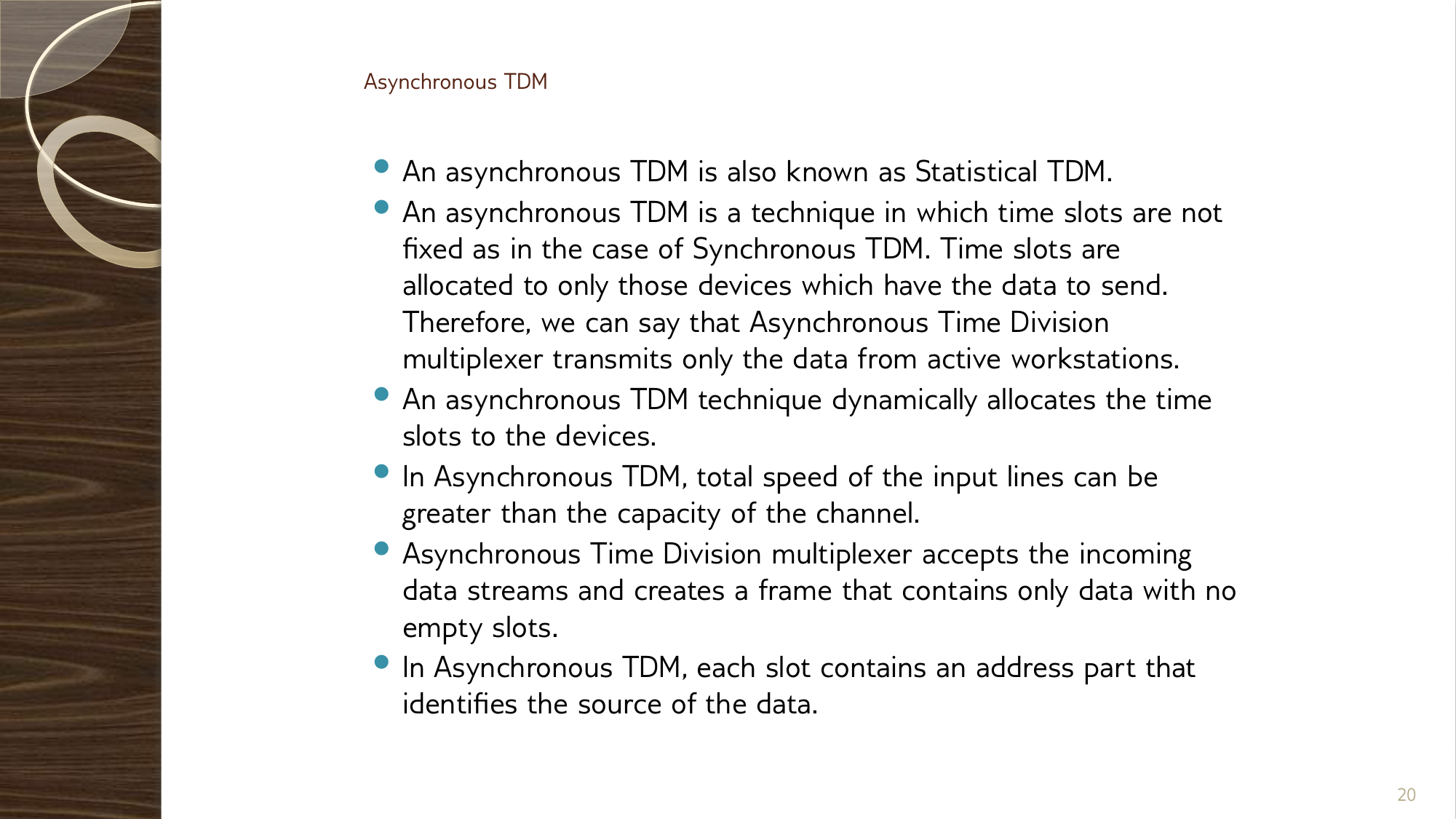

# Asynchronous TDM
An asynchronous TDM is also known as Statistical TDM.
An asynchronous TDM is a technique in which time slots are not fixed as in the case of Synchronous TDM. Time slots are allocated to only those devices which have the data to send. Therefore, we can say that Asynchronous Time Division multiplexer transmits only the data from active workstations.
An asynchronous TDM technique dynamically allocates the time slots to the devices.
In Asynchronous TDM, total speed of the input lines can be greater than the capacity of the channel.
Asynchronous Time Division multiplexer accepts the incoming data streams and creates a frame that contains only data with no empty slots.
In Asynchronous TDM, each slot contains an address part that identifies the source of the data.

20